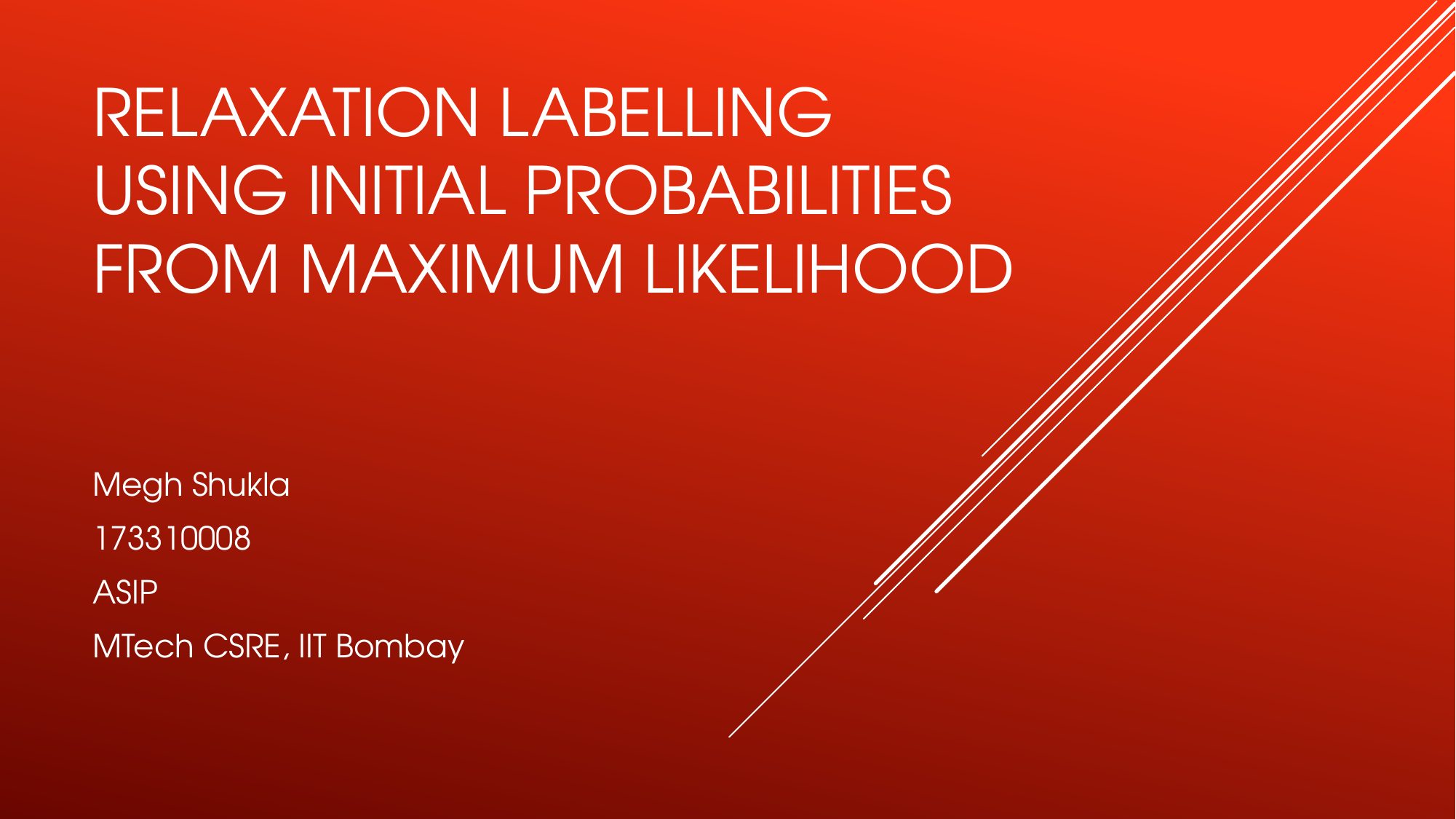

# Relaxation Labelling using Initial probabilities from Maximum Likelihood
Megh Shukla
173310008
ASIP
MTech CSRE, IIT Bombay